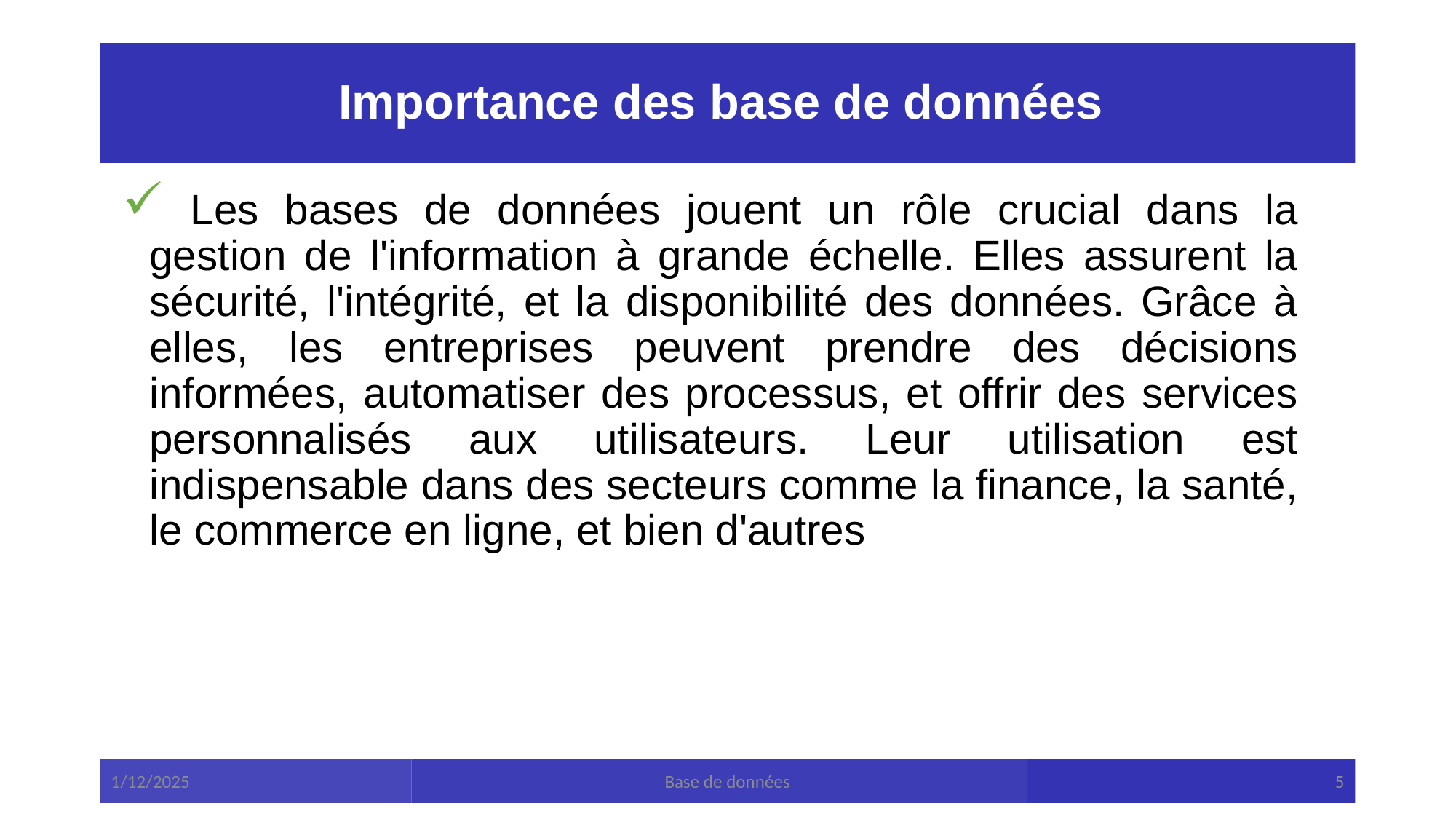

# Importance des base de données
 Les bases de données jouent un rôle crucial dans la gestion de l'information à grande échelle. Elles assurent la sécurité, l'intégrité, et la disponibilité des données. Grâce à elles, les entreprises peuvent prendre des décisions informées, automatiser des processus, et offrir des services personnalisés aux utilisateurs. Leur utilisation est indispensable dans des secteurs comme la finance, la santé, le commerce en ligne, et bien d'autres
1/12/2025
Base de données
5